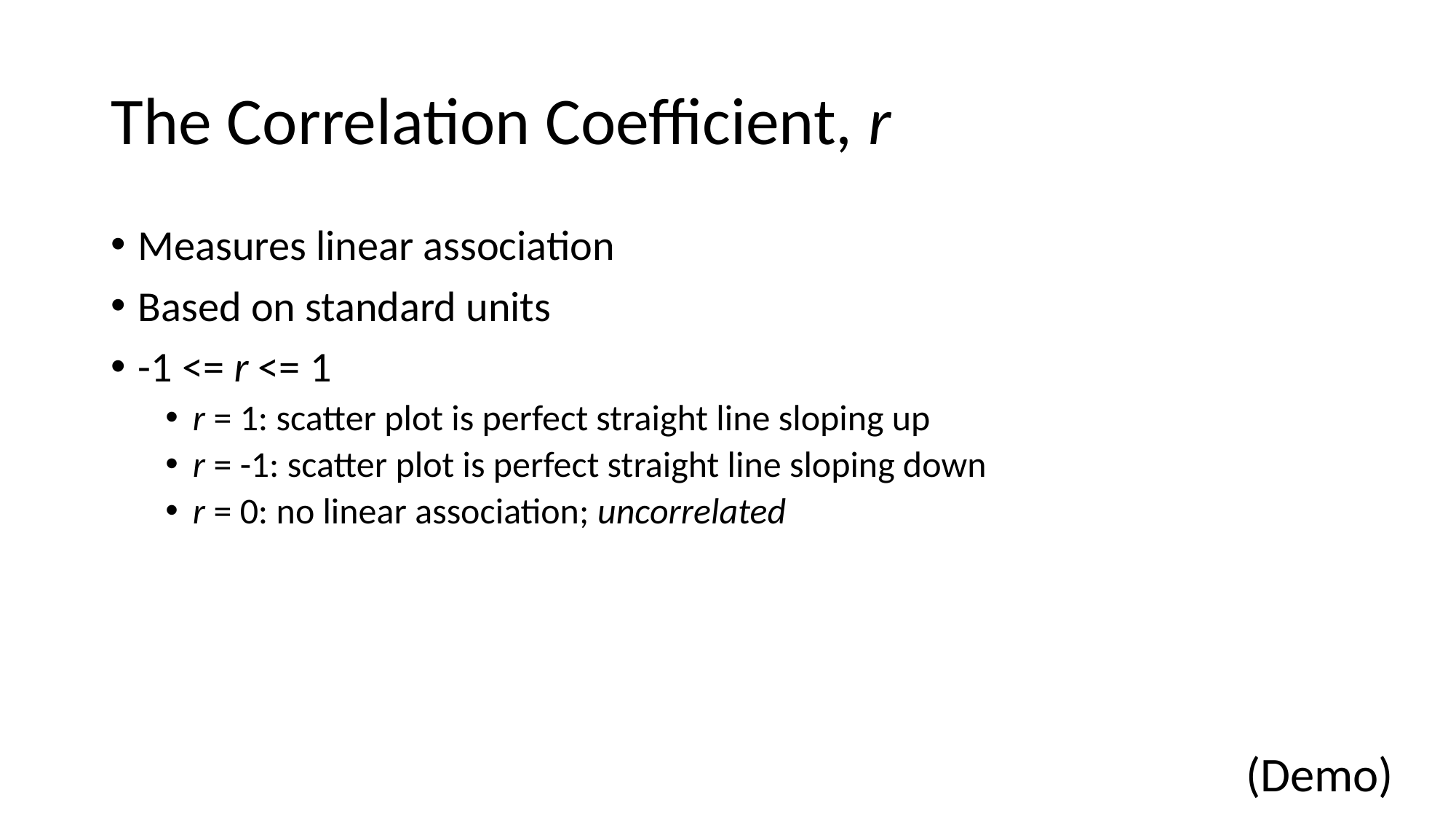

# The Correlation Coefficient, r
Measures linear association
Based on standard units
-1 <= r <= 1
r = 1: scatter plot is perfect straight line sloping up
r = -1: scatter plot is perfect straight line sloping down
r = 0: no linear association; uncorrelated
(Demo)